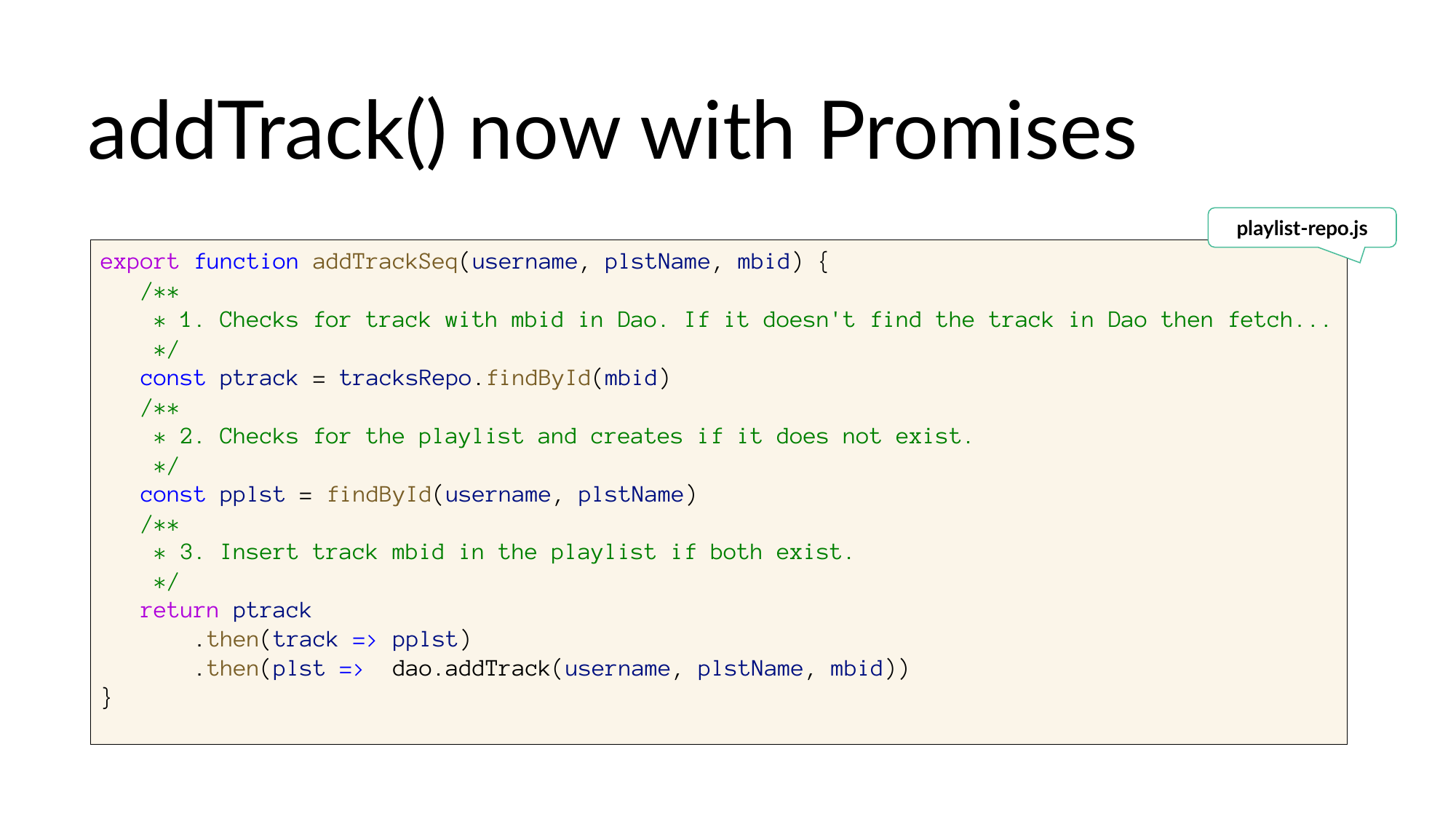

# addTrack() now with Promises
playlist-repo.js
export function addTrackSeq(username, plstName, mbid) {
   /**
    * 1. Checks for track with mbid in Dao. If it doesn't find the track in Dao then fetch...
    */
   const ptrack = tracksRepo.findById(mbid)
   /**
    * 2. Checks for the playlist and creates if it does not exist.
    */
   const pplst = findById(username, plstName)
   /**
    * 3. Insert track mbid in the playlist if both exist.
    */
   return ptrack
       .then(track => pplst)
       .then(plst =>  dao.addTrack(username, plstName, mbid))
}